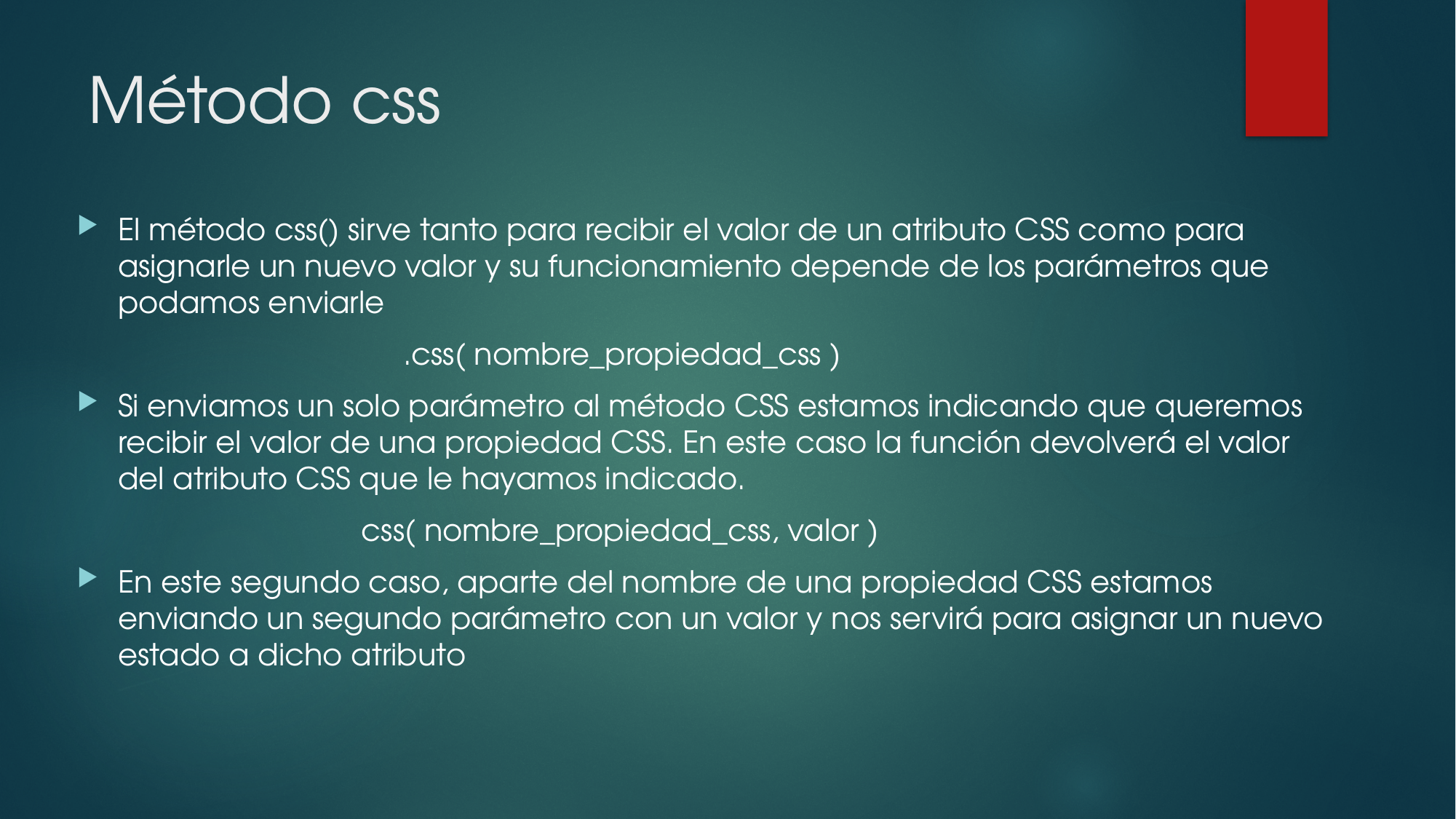

# Método css
El método css() sirve tanto para recibir el valor de un atributo CSS como para asignarle un nuevo valor y su funcionamiento depende de los parámetros que podamos enviarle
                                       .css( nombre_propiedad_css )
Si enviamos un solo parámetro al método CSS estamos indicando que queremos recibir el valor de una propiedad CSS. En este caso la función devolverá el valor del atributo CSS que le hayamos indicado.
                                  css( nombre_propiedad_css, valor )
En este segundo caso, aparte del nombre de una propiedad CSS estamos enviando un segundo parámetro con un valor y nos servirá para asignar un nuevo estado a dicho atributo